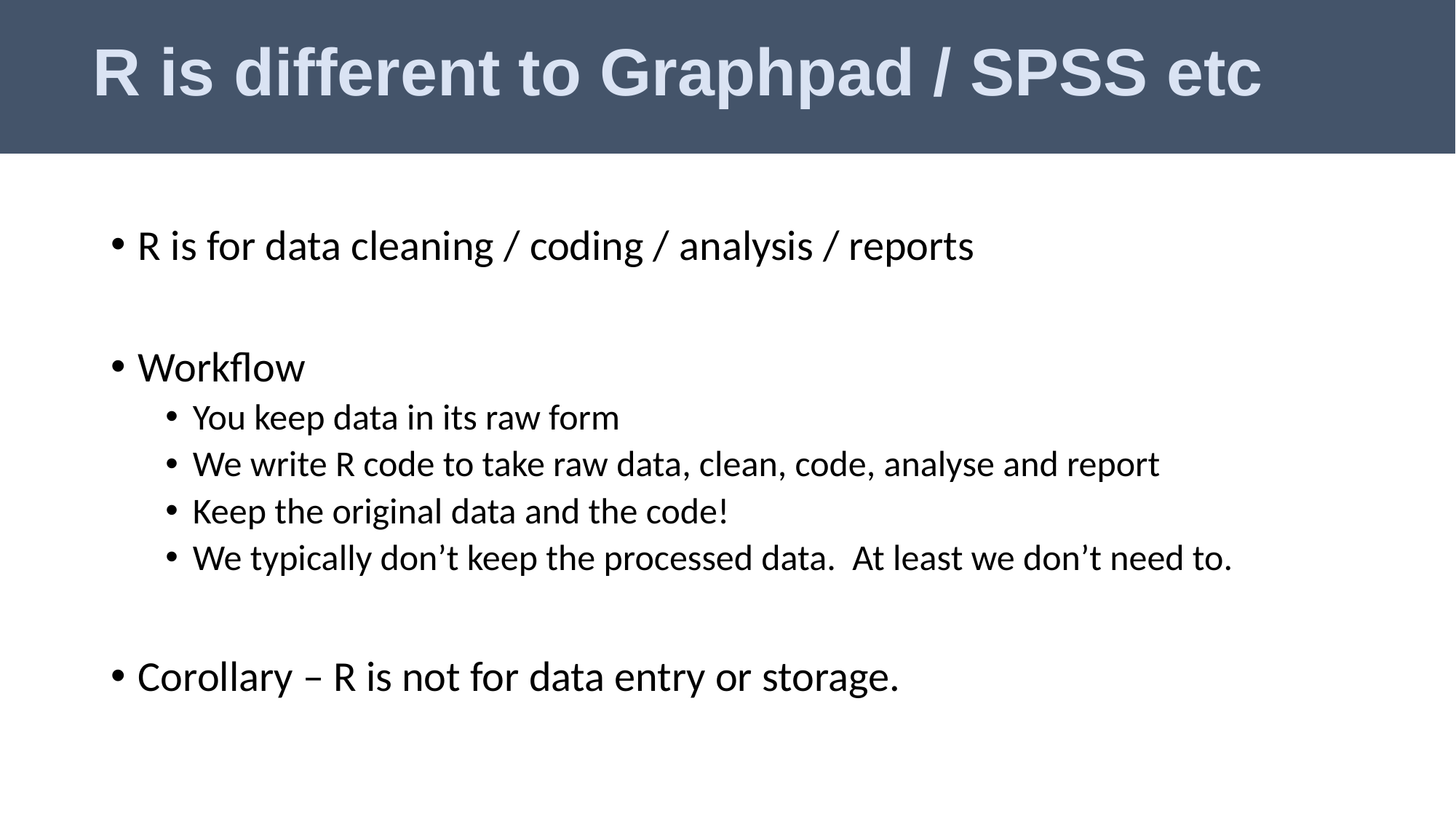

# R is different to Graphpad / SPSS etc
R is for data cleaning / coding / analysis / reports

Workflow
You keep data in its raw form
We write R code to take raw data, clean, code, analyse and report
Keep the original data and the code!
We typically don’t keep the processed data.  At least we don’t need to.

Corollary – R is not for data entry or storage.